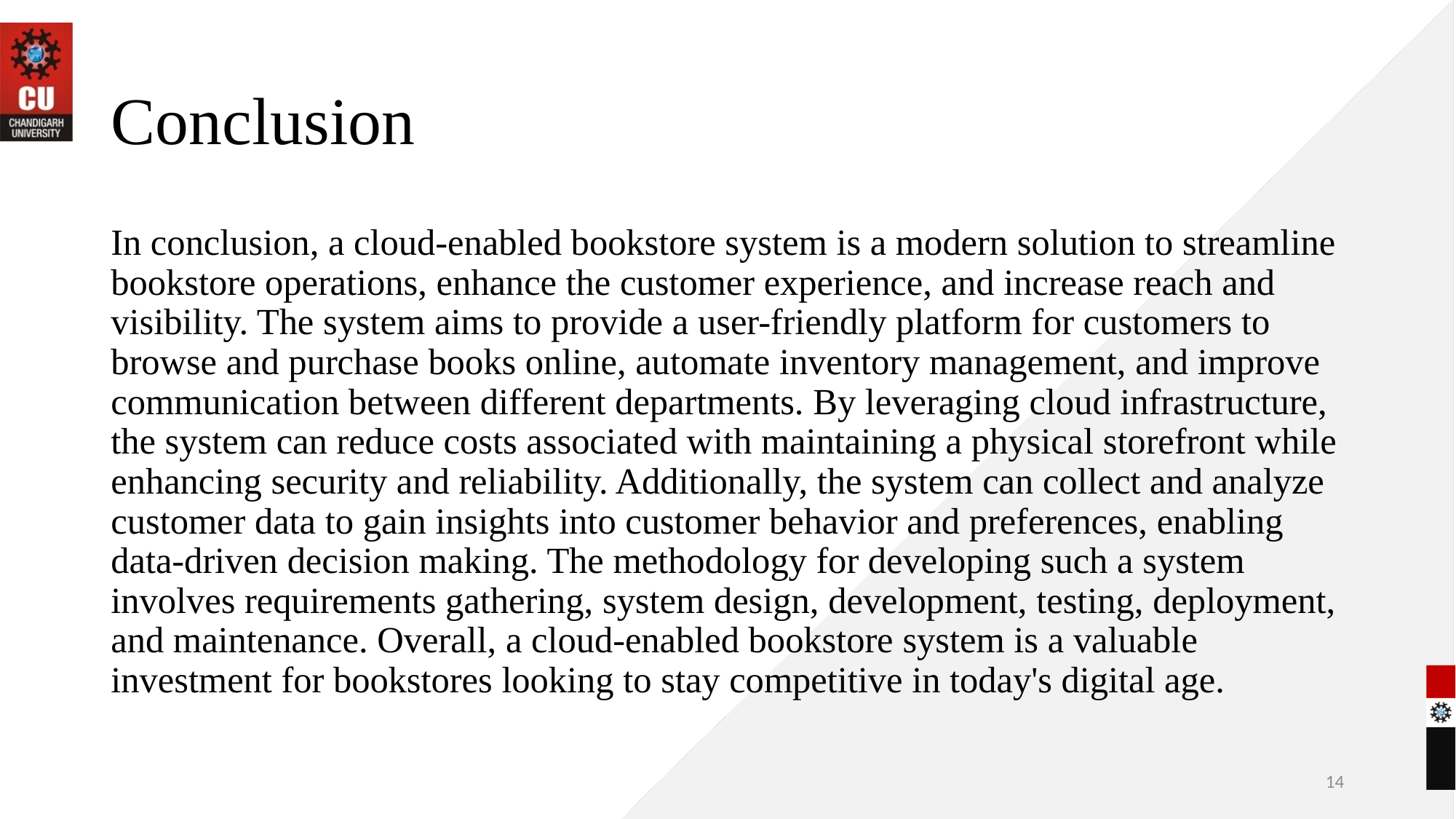

# Conclusion
In conclusion, a cloud-enabled bookstore system is a modern solution to streamline bookstore operations, enhance the customer experience, and increase reach and visibility. The system aims to provide a user-friendly platform for customers to browse and purchase books online, automate inventory management, and improve communication between different departments. By leveraging cloud infrastructure, the system can reduce costs associated with maintaining a physical storefront while enhancing security and reliability. Additionally, the system can collect and analyze customer data to gain insights into customer behavior and preferences, enabling data-driven decision making. The methodology for developing such a system involves requirements gathering, system design, development, testing, deployment, and maintenance. Overall, a cloud-enabled bookstore system is a valuable investment for bookstores looking to stay competitive in today's digital age.
14